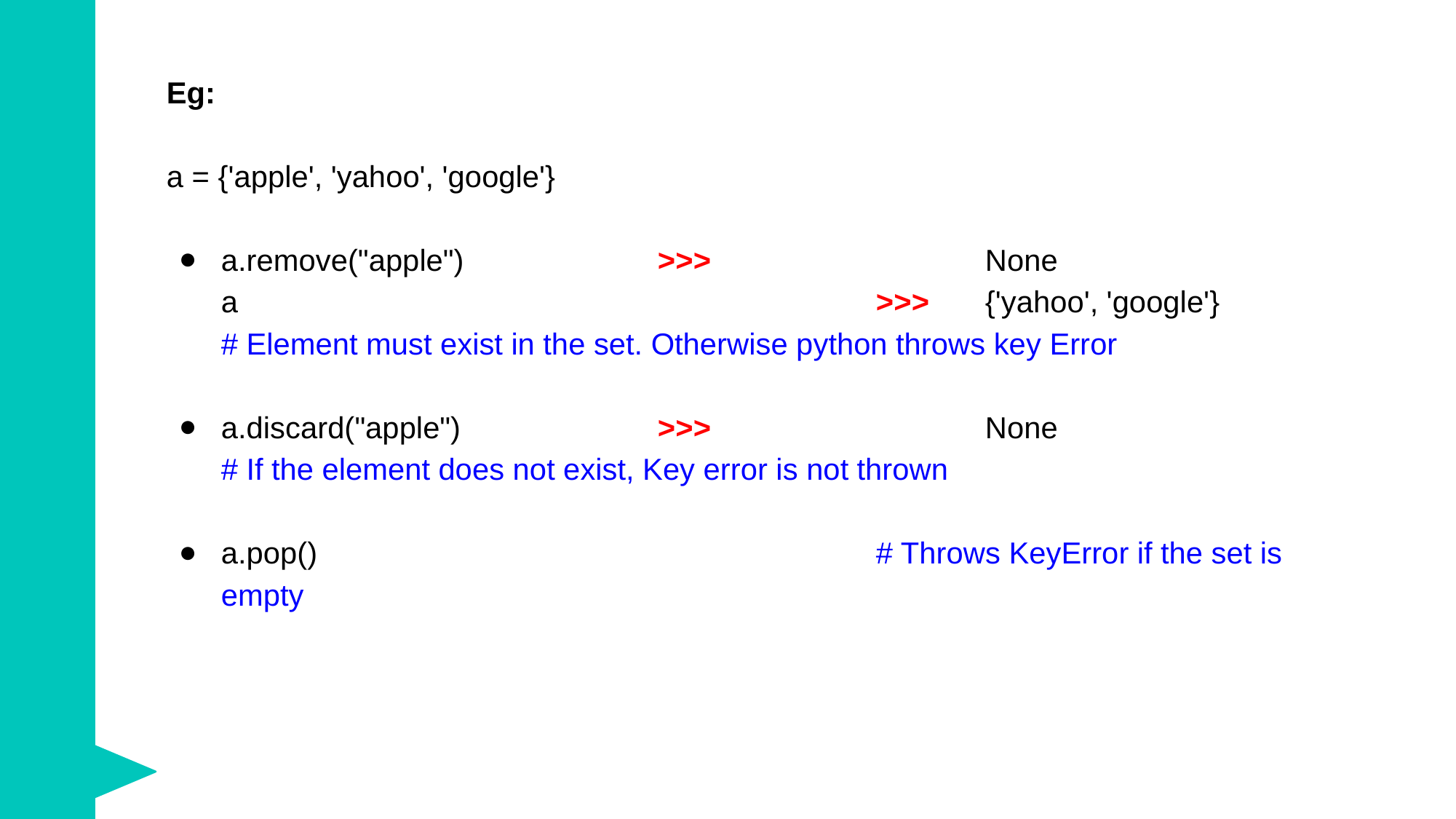

Eg:

a = {'apple', 'yahoo', 'google'}

a.remove("apple")		>>>			None
a						>>> 	{'yahoo', 'google'}
# Element must exist in the set. Otherwise python throws key Error

a.discard("apple")		>>>			None
# If the element does not exist, Key error is not thrown

a.pop()						# Throws KeyError if the set is empty